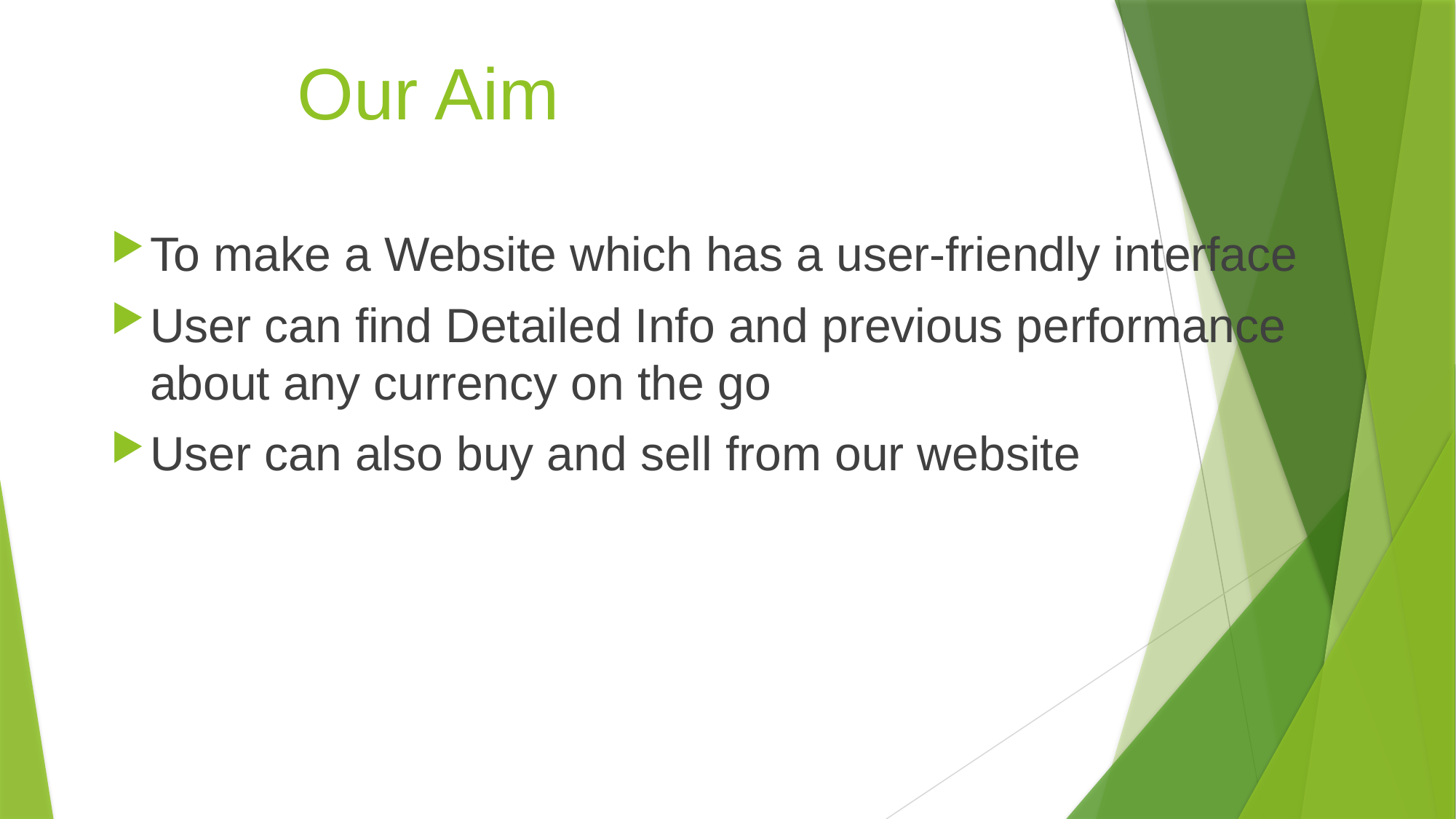

# Our Aim
To make a Website which has a user-friendly interface
User can find Detailed Info and previous performance about any currency on the go
User can also buy and sell from our website